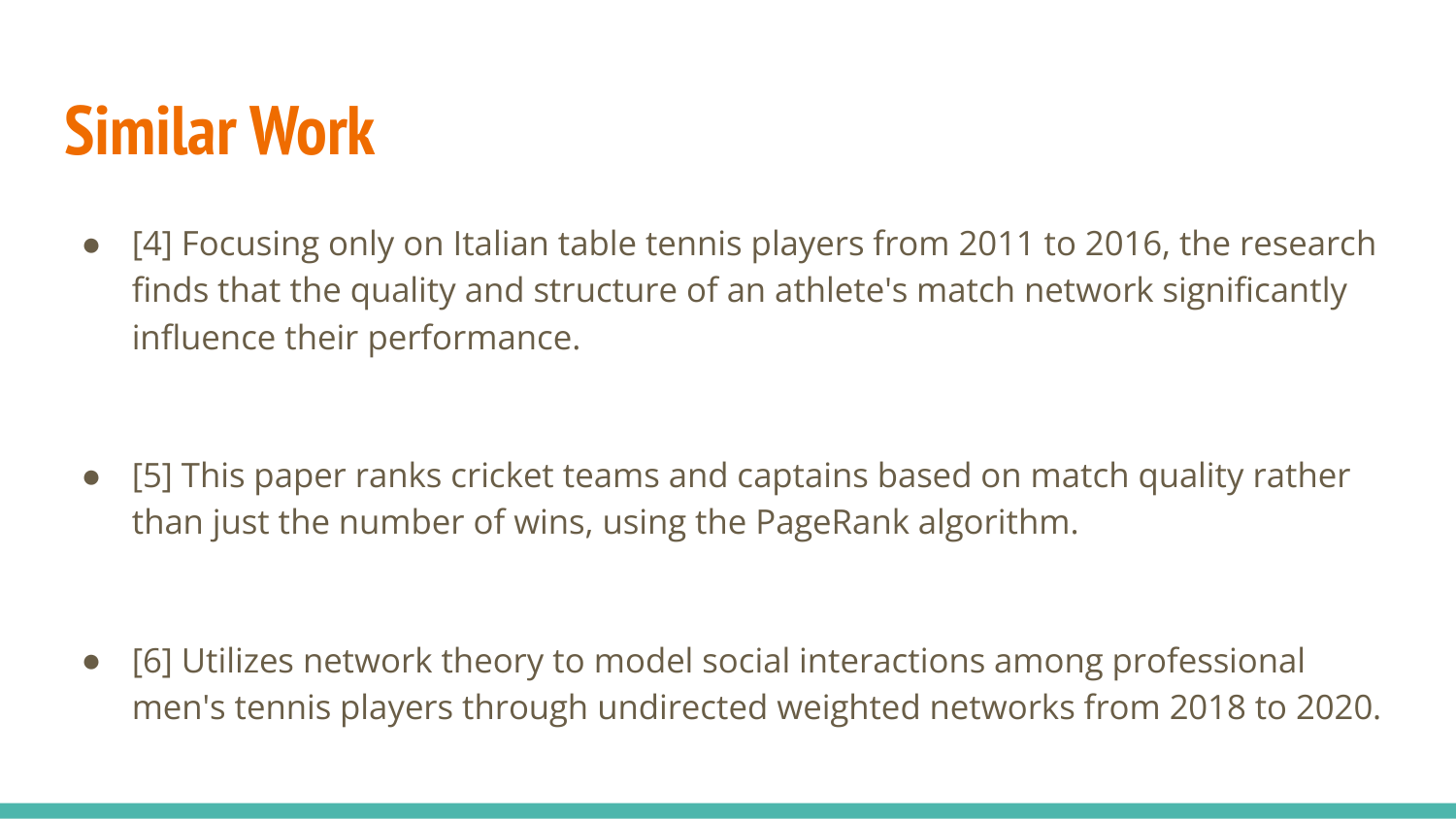

# Similar Work
[4] Focusing only on Italian table tennis players from 2011 to 2016, the research finds that the quality and structure of an athlete's match network significantly influence their performance.

[5] This paper ranks cricket teams and captains based on match quality rather than just the number of wins, using the PageRank algorithm.

[6] Utilizes network theory to model social interactions among professional men's tennis players through undirected weighted networks from 2018 to 2020.